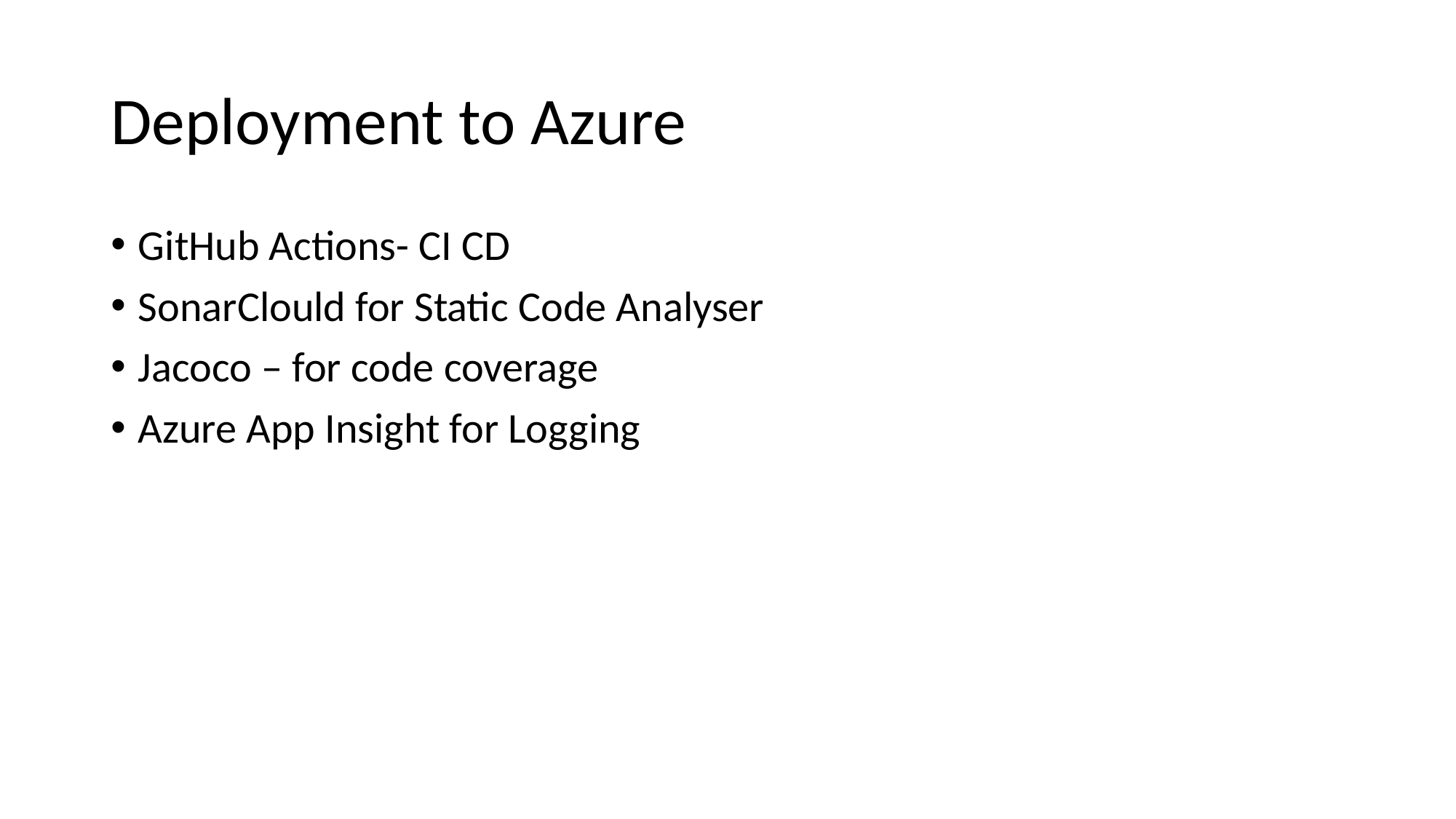

# Deployment to Azure
GitHub Actions- CI CD
SonarClould for Static Code Analyser
Jacoco – for code coverage
Azure App Insight for Logging